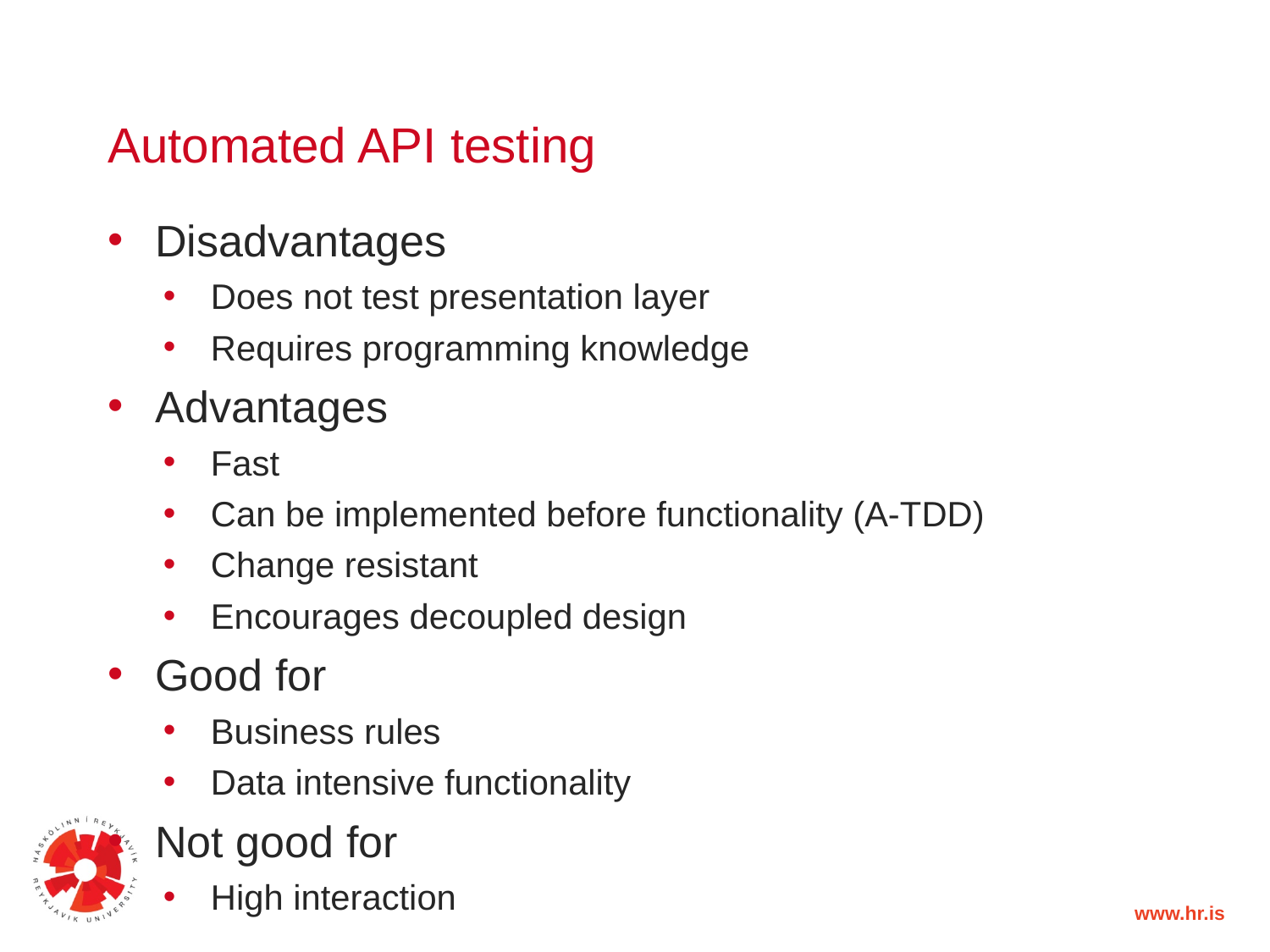

# Automated API testing
Disadvantages
Does not test presentation layer
Requires programming knowledge
Advantages
Fast
Can be implemented before functionality (A-TDD)
Change resistant
Encourages decoupled design
Good for
Business rules
Data intensive functionality
Not good for
High interaction